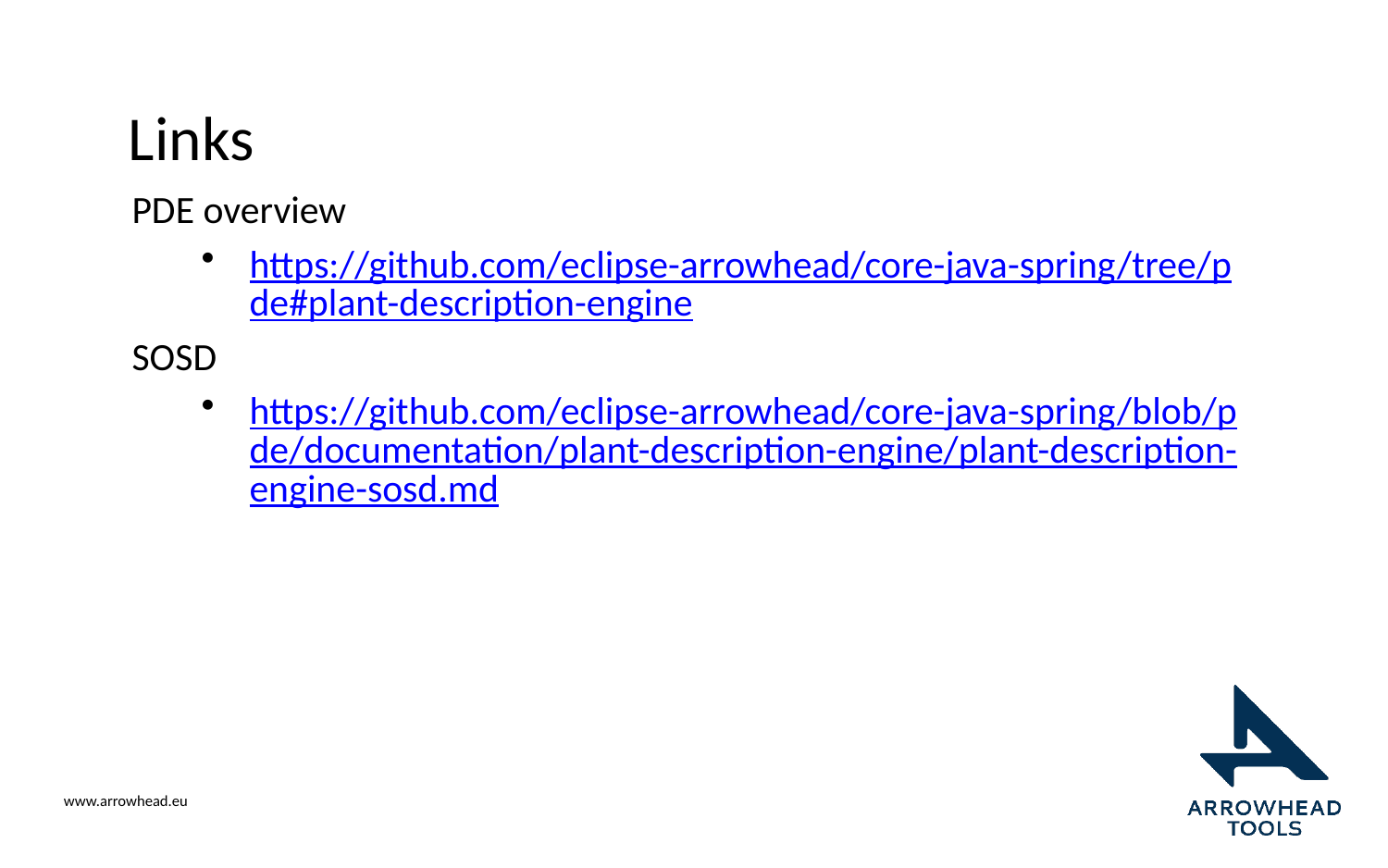

# Links
PDE overview
https://github.com/eclipse-arrowhead/core-java-spring/tree/pde#plant-description-engine
SOSD
https://github.com/eclipse-arrowhead/core-java-spring/blob/pde/documentation/plant-description-engine/plant-description-engine-sosd.md